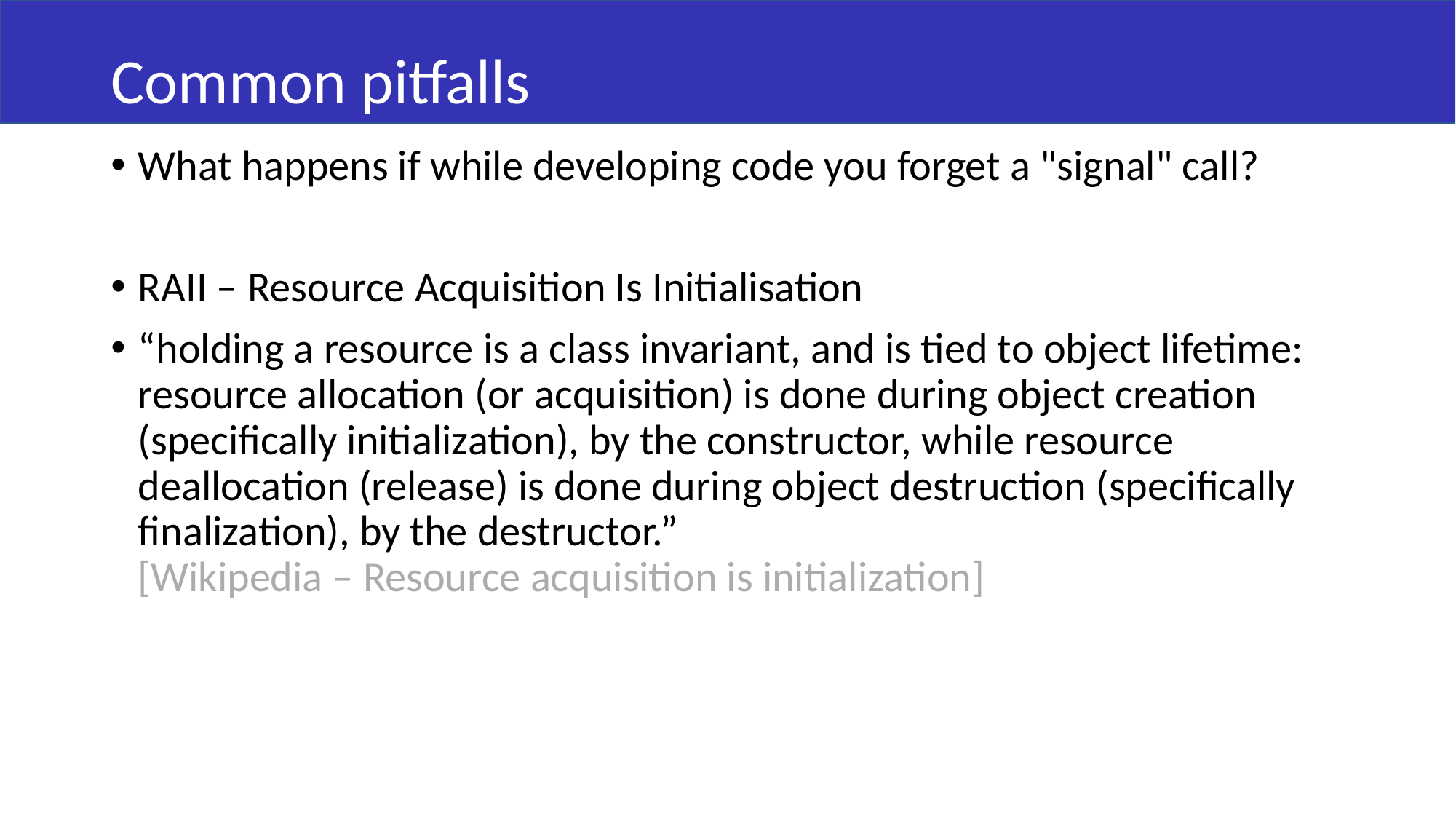

# Common pitfalls
What happens if while developing code you forget a "signal" call?

RAII – Resource Acquisition Is Initialisation
“holding a resource is a class invariant, and is tied to object lifetime: resource allocation (or acquisition) is done during object creation (specifically initialization), by the constructor, while resource deallocation (release) is done during object destruction (specifically finalization), by the destructor.”
[Wikipedia – Resource acquisition is initialization]